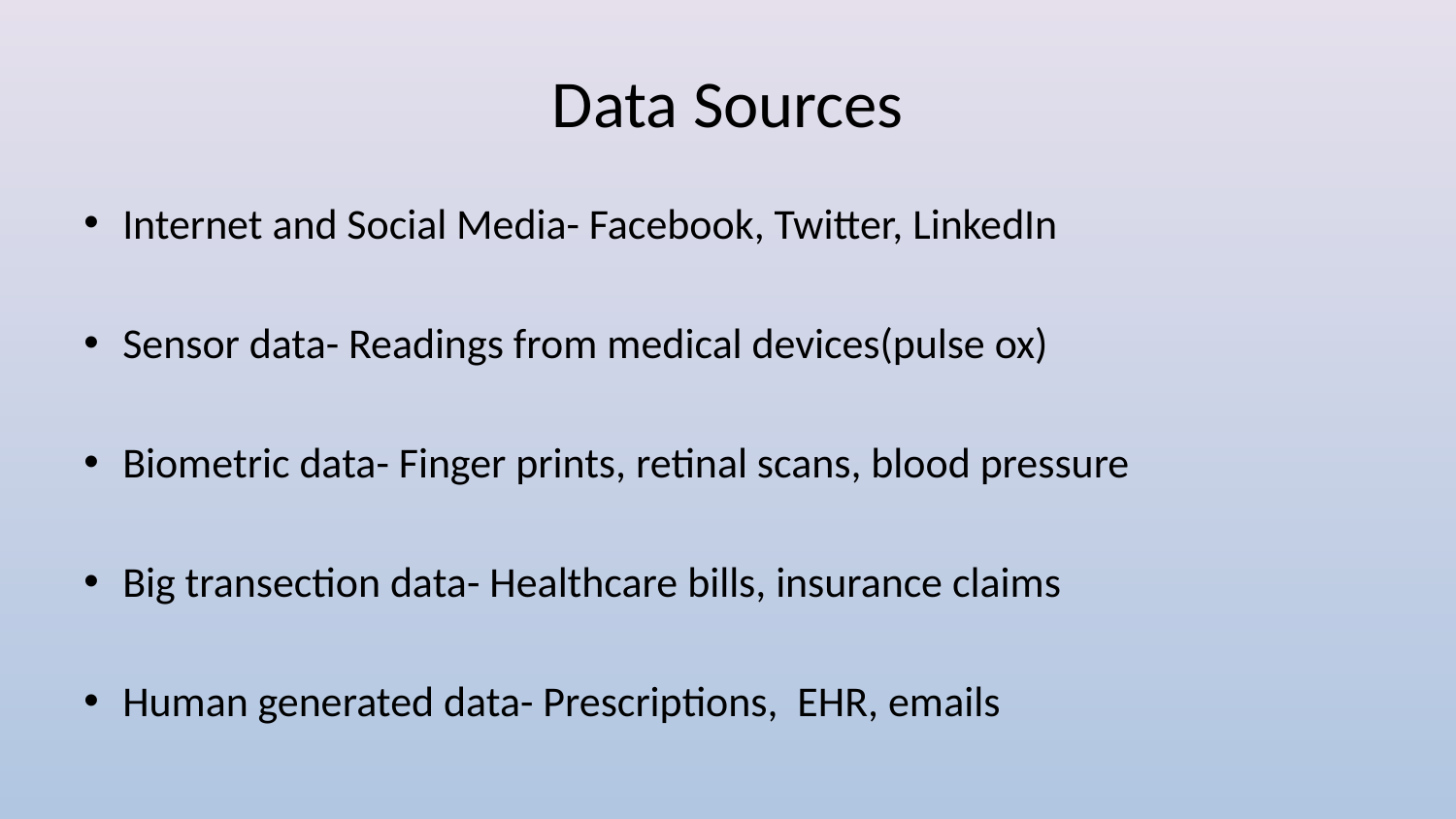

# Data Sources
Internet and Social Media- Facebook, Twitter, LinkedIn

Sensor data- Readings from medical devices(pulse ox)

Biometric data- Finger prints, retinal scans, blood pressure

Big transection data- Healthcare bills, insurance claims

Human generated data- Prescriptions,  EHR, emails